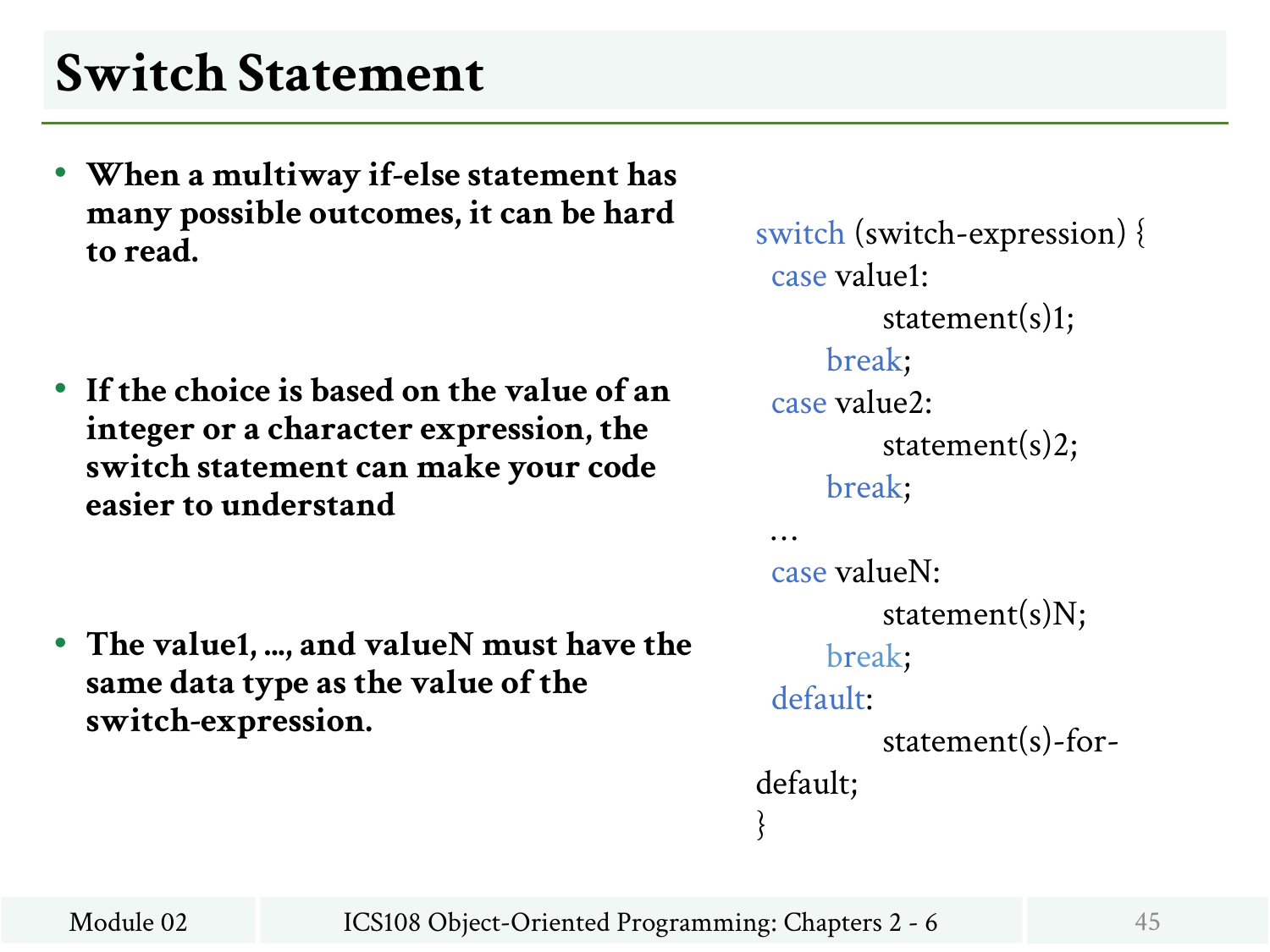

# Switch Statement
When a multiway if-else statement has many possible outcomes, it can be hard to read.

If the choice is based on the value of an integer or a character expression, the switch statement can make your code easier to understand

The value1, ..., and valueN must have the same data type as the value of the switch-expression.
switch (switch-expression) {
  case value1:
	statement(s)1;
         break;
  case value2:
	statement(s)2;
         break;
  …
  case valueN:
	statement(s)N;
         break;
  default:
	statement(s)-for-default;
}
45